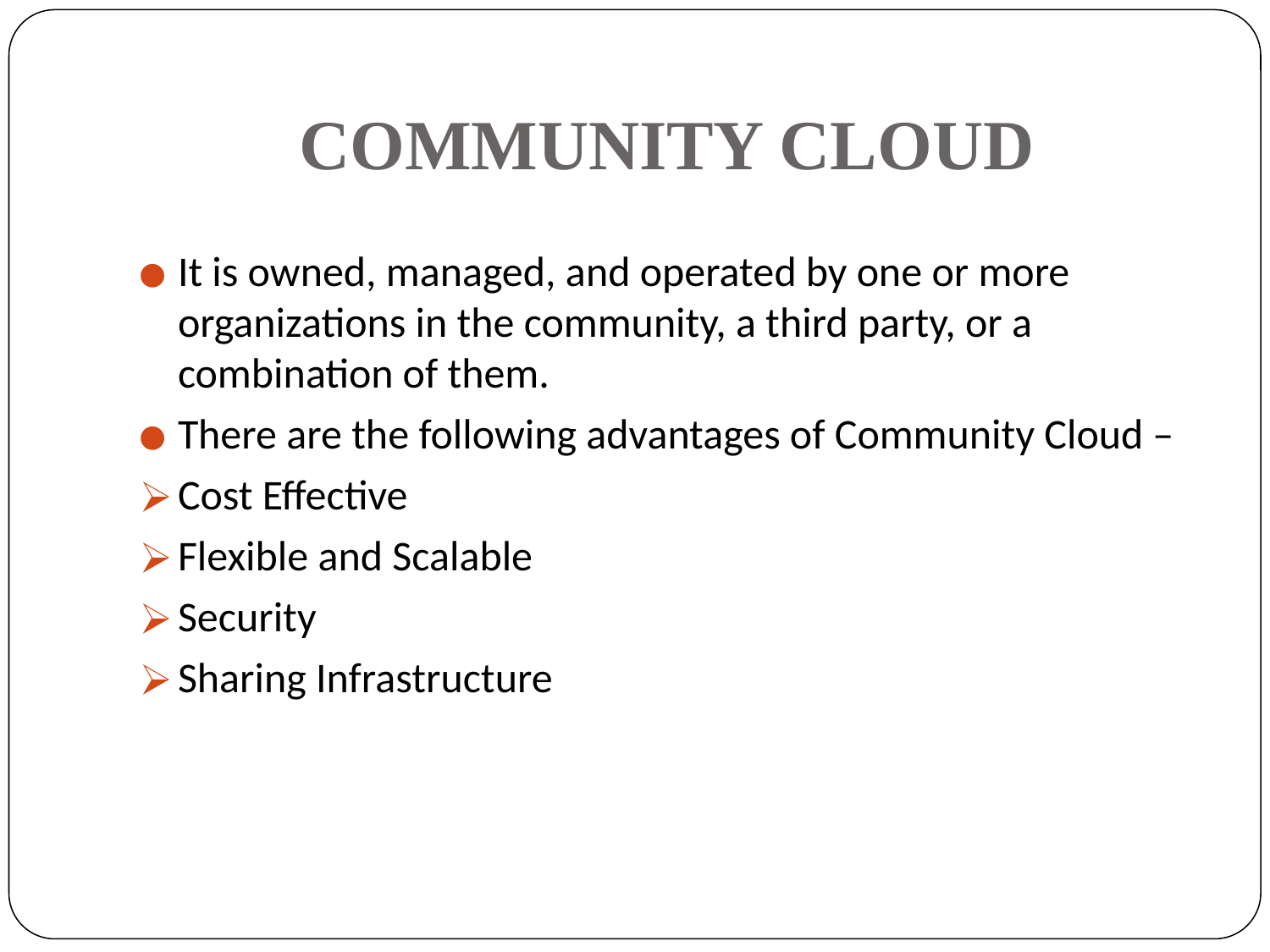

# COMMUNITY CLOUD
It is owned, managed, and operated by one or more organizations in the community, a third party, or a combination of them.
There are the following advantages of Community Cloud –
Cost Effective
Flexible and Scalable
Security
Sharing Infrastructure